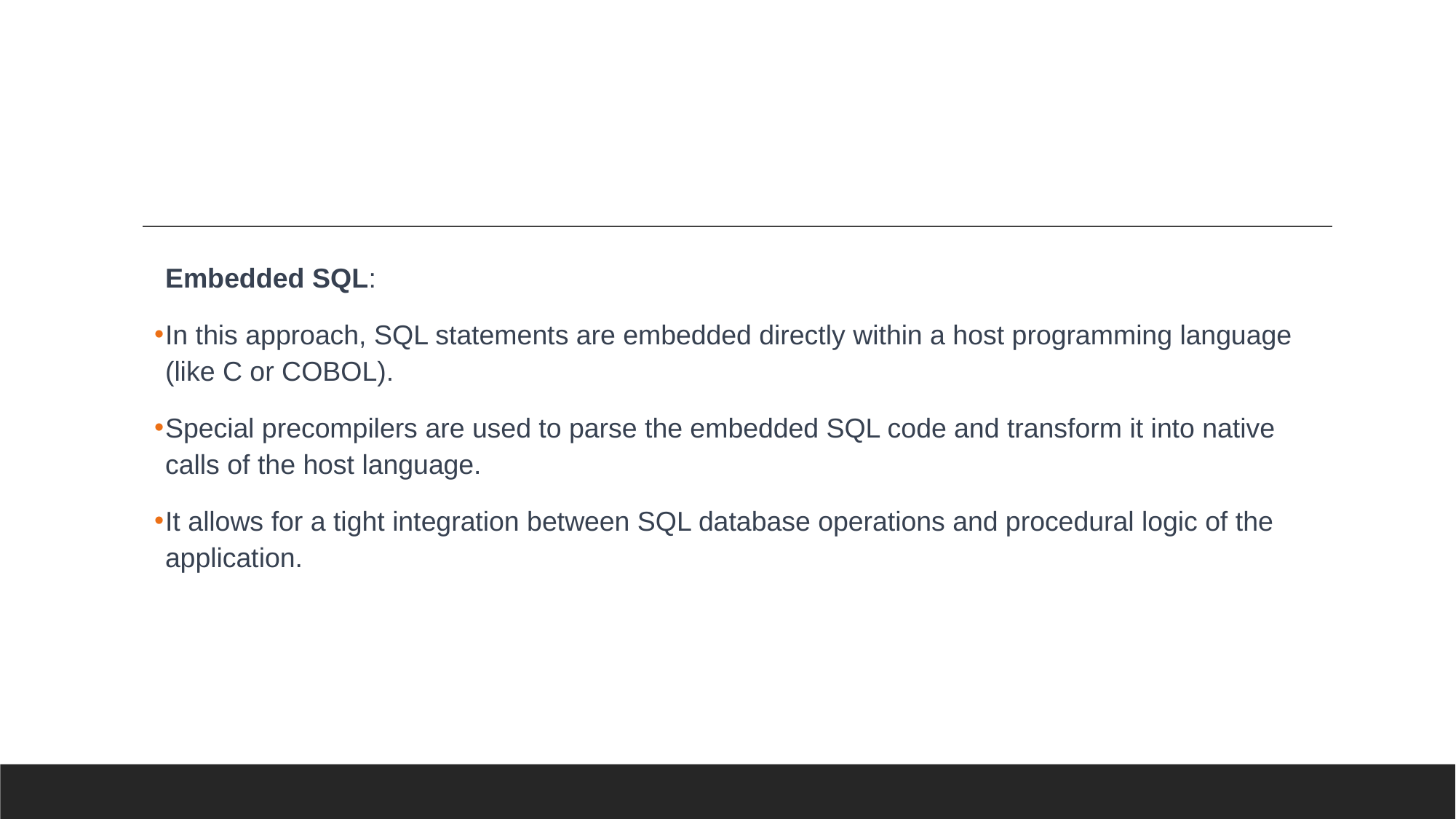

Embedded SQL:
In this approach, SQL statements are embedded directly within a host programming language (like C or COBOL).
Special precompilers are used to parse the embedded SQL code and transform it into native calls of the host language.
It allows for a tight integration between SQL database operations and procedural logic of the application.